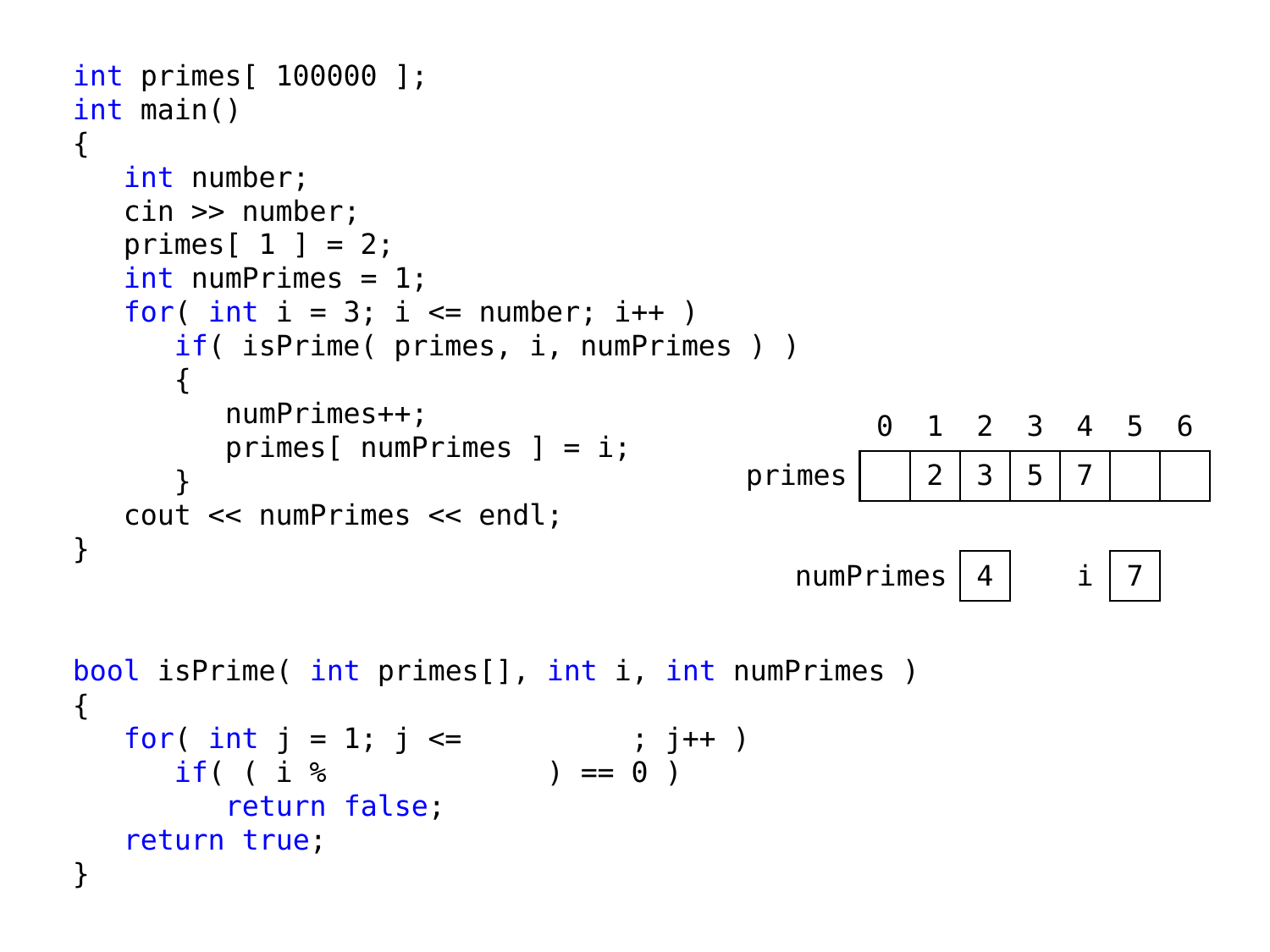

int primes[ 100000 ];
int main()
{
   int number;
   cin >> number;
   primes[ 1 ] = 2;
   int numPrimes = 1;
   for( int i = 3; i <= number; i++ )
      if( isPrime( primes, i, numPrimes ) )
      {
         numPrimes++;
         primes[ numPrimes ] = i;
      }
   cout << numPrimes << endl;
}

bool isPrime( int primes[], int i, int numPrimes )
{
   for( int j = 1; j <= numPrimes; j++ )
      if( ( i % primes[ j ] ) == 0 )
         return false;
   return true;
}
|  | 0 | 1 | 2 | 3 | 4 | 5 | 6 |
| --- | --- | --- | --- | --- | --- | --- | --- |
| primes |  | 2 | 3 | 5 | 7 |  |  |
| numPrimes | 4 |
| --- | --- |
| i | 7 |
| --- | --- |